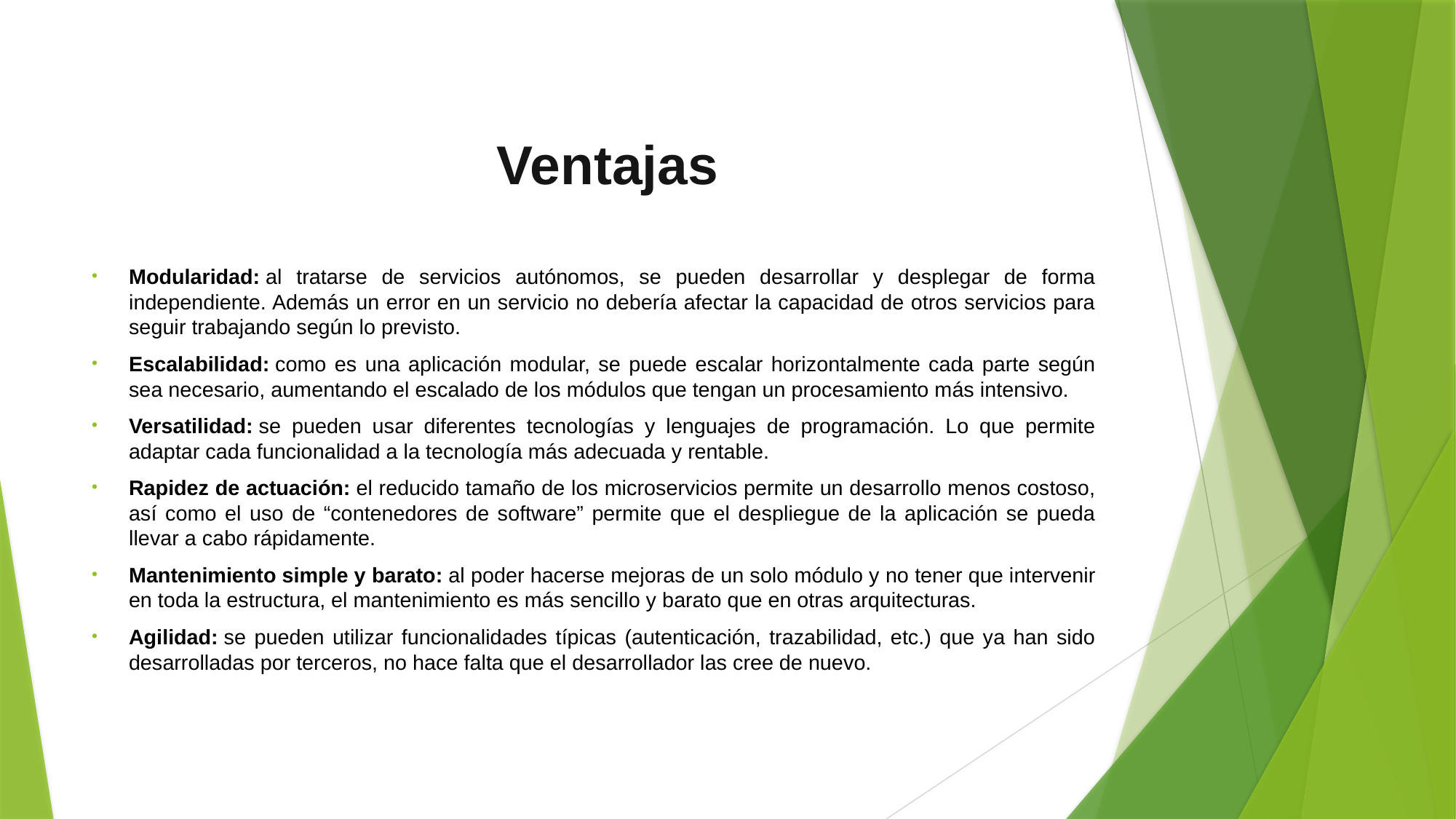

# Ventajas
Modularidad: al tratarse de servicios autónomos, se pueden desarrollar y desplegar de forma independiente. Además un error en un servicio no debería afectar la capacidad de otros servicios para seguir trabajando según lo previsto.
Escalabilidad: como es una aplicación modular, se puede escalar horizontalmente cada parte según sea necesario, aumentando el escalado de los módulos que tengan un procesamiento más intensivo.
Versatilidad: se pueden usar diferentes tecnologías y lenguajes de programación. Lo que permite adaptar cada funcionalidad a la tecnología más adecuada y rentable.
Rapidez de actuación: el reducido tamaño de los microservicios permite un desarrollo menos costoso, así como el uso de “contenedores de software” permite que el despliegue de la aplicación se pueda llevar a cabo rápidamente.
Mantenimiento simple y barato: al poder hacerse mejoras de un solo módulo y no tener que intervenir en toda la estructura, el mantenimiento es más sencillo y barato que en otras arquitecturas.
Agilidad: se pueden utilizar funcionalidades típicas (autenticación, trazabilidad, etc.) que ya han sido desarrolladas por terceros, no hace falta que el desarrollador las cree de nuevo.